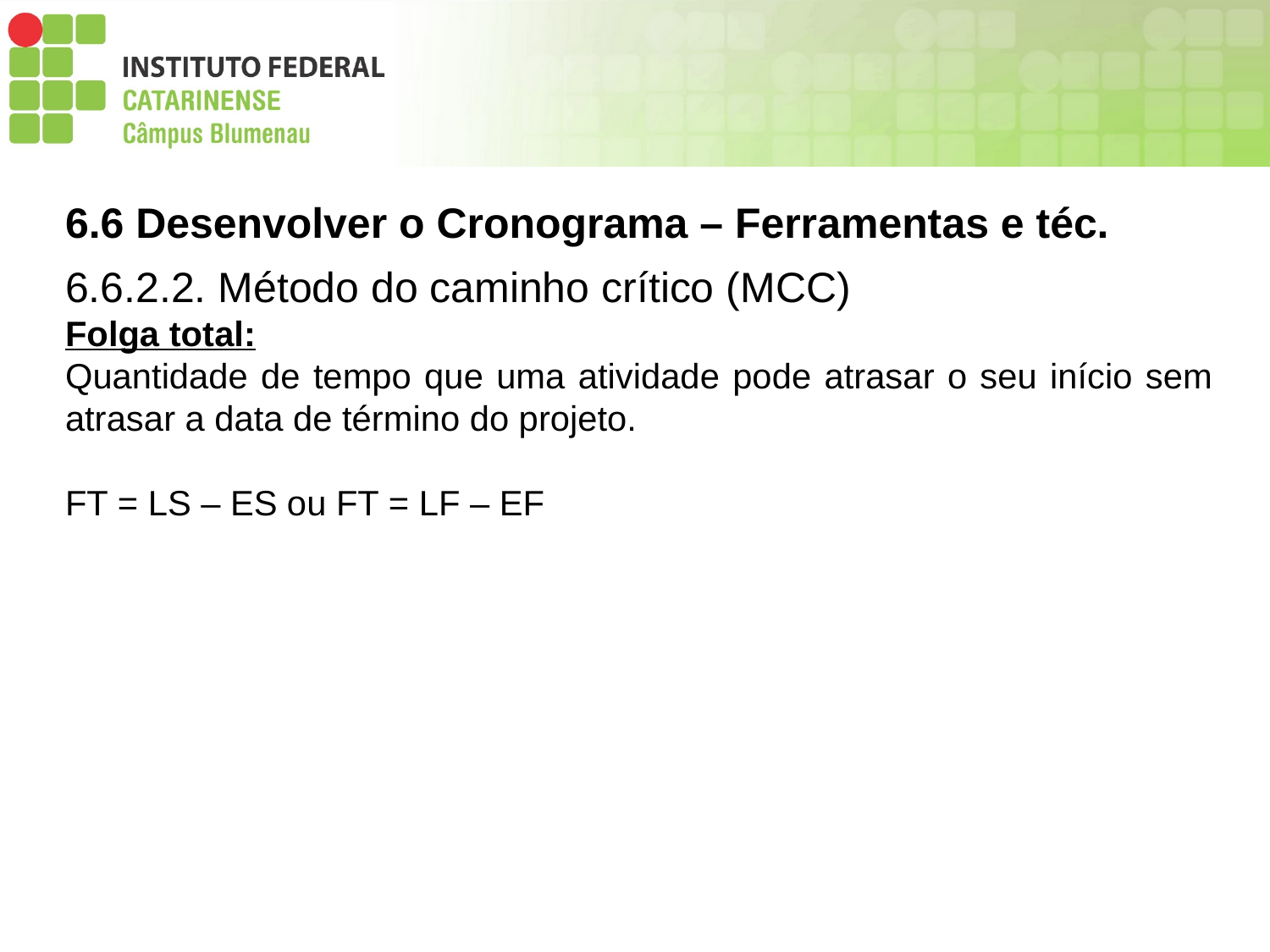

6.6 Desenvolver o Cronograma – Ferramentas e téc.
6.6.2.2. Método do caminho crítico (MCC)
Folga total:
Quantidade de tempo que uma atividade pode atrasar o seu início sem atrasar a data de término do projeto.

FT = LS – ES ou FT = LF – EF